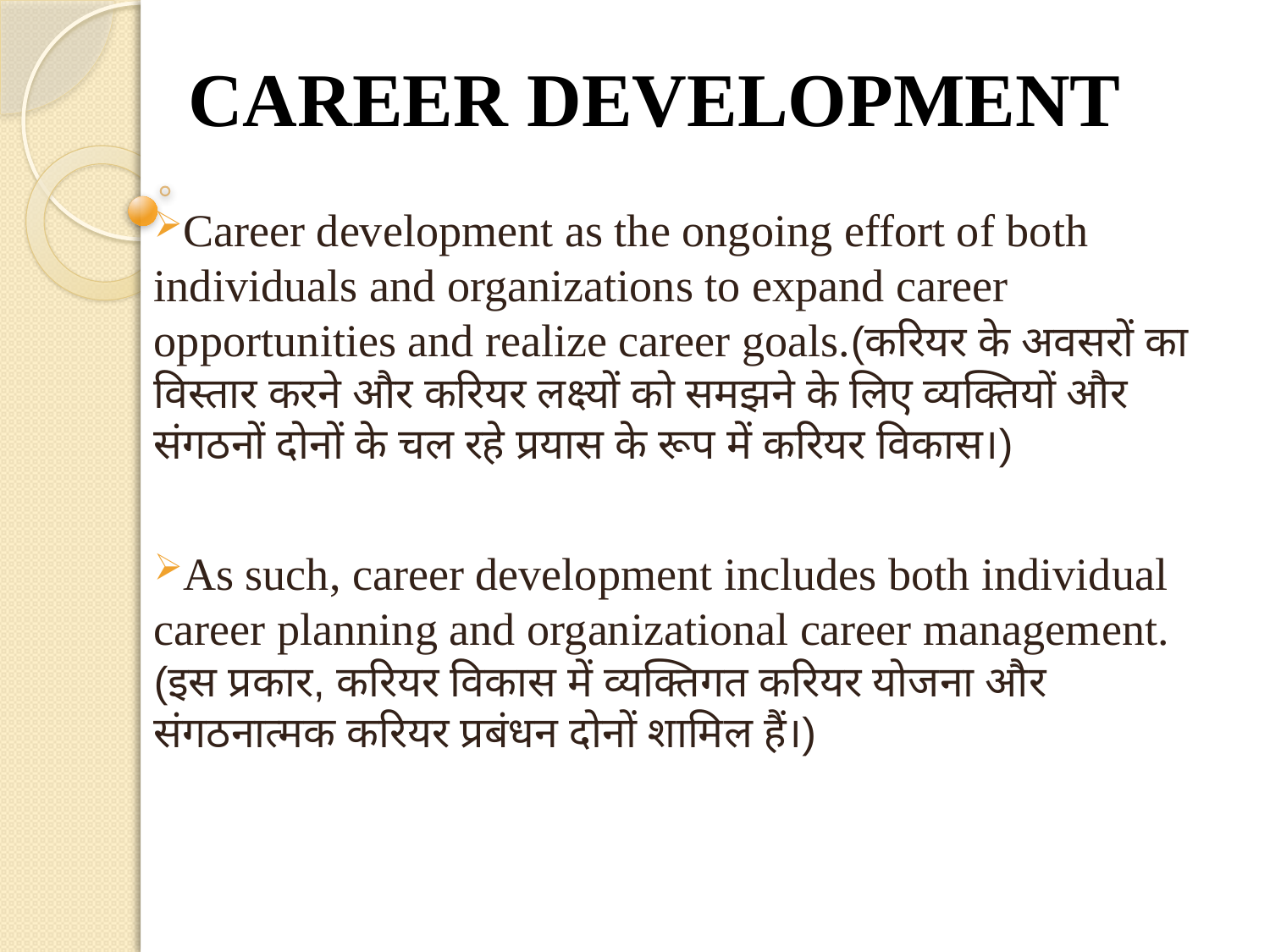

# CAREER DEVELOPMENT
Career development as the ongoing effort of both individuals and organizations to expand career opportunities and realize career goals.(करियर के अवसरों का विस्तार करने और करियर लक्ष्यों को समझने के लिए व्यक्तियों और संगठनों दोनों के चल रहे प्रयास के रूप में करियर विकास।)

As such, career development includes both individual career planning and organizational career management.(इस प्रकार, करियर विकास में व्यक्तिगत करियर योजना और संगठनात्मक करियर प्रबंधन दोनों शामिल हैं।)